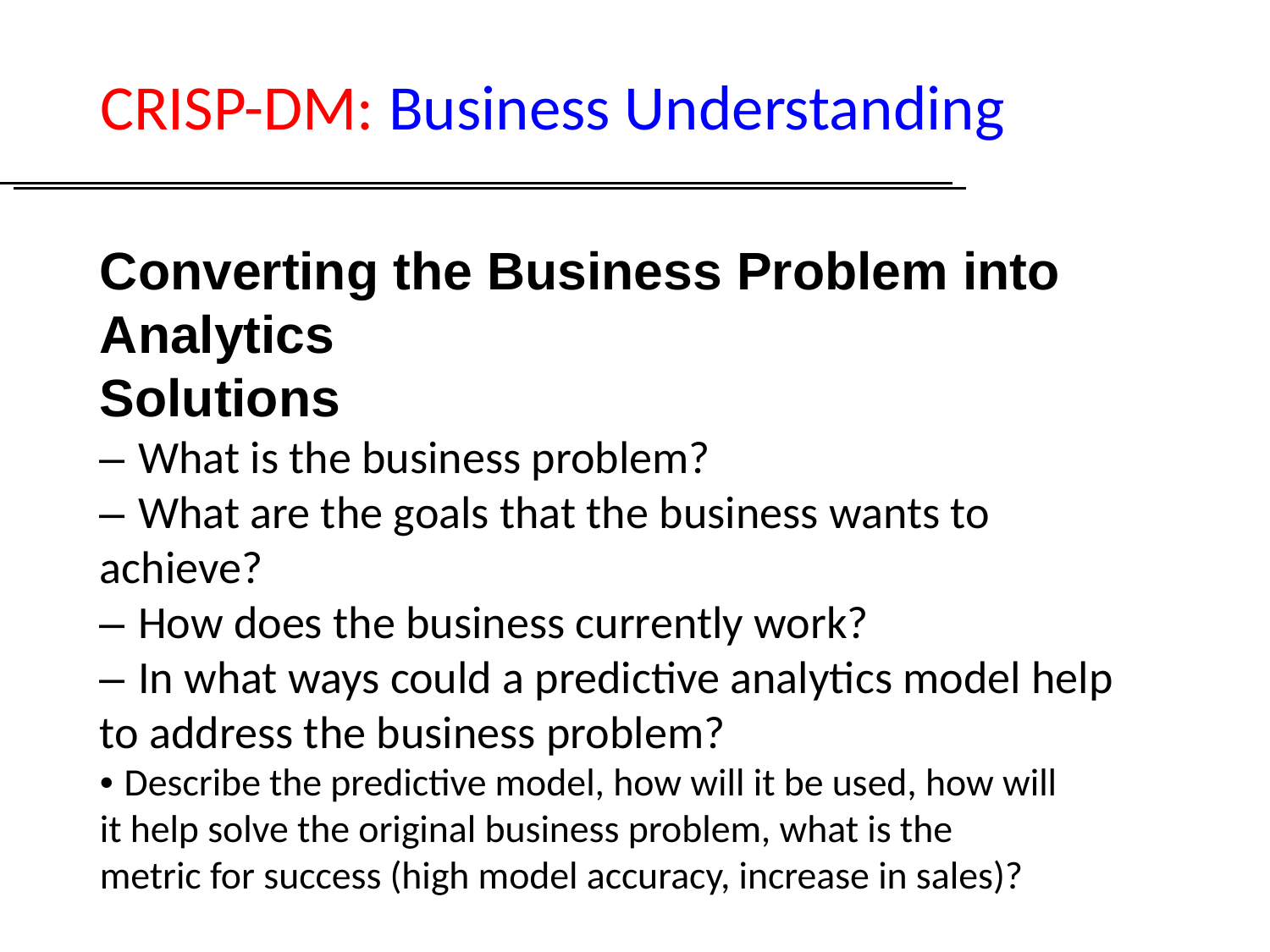

# CRISP-DM: Business Understanding
Converting the Business Problem into Analytics
Solutions
– What is the business problem?
– What are the goals that the business wants to
achieve?
– How does the business currently work?
– In what ways could a predictive analytics model help
to address the business problem?
• Describe the predictive model, how will it be used, how will
it help solve the original business problem, what is the
metric for success (high model accuracy, increase in sales)?